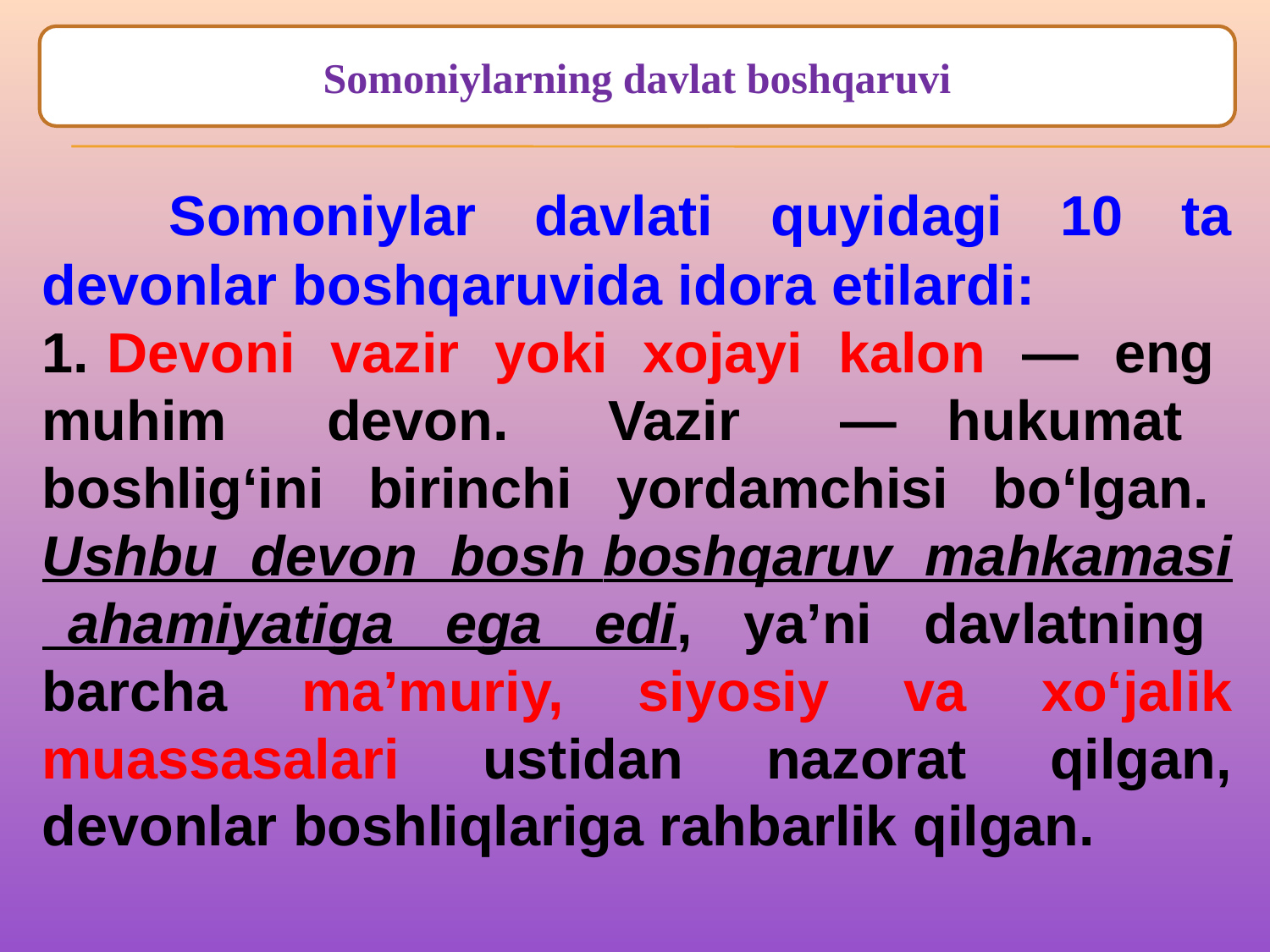

Somoniylarning davlat boshqaruvi
	Somoniylar davlati quyidagi 10 ta devonlar boshqaruvida idora etilardi:
1. Devoni  vazir  yoki  xojayi  kalon  —  eng  muhim  devon.  Vazir  — hukumat  boshlig‘ini  birinchi  yordamchisi  bo‘lgan.  Ushbu  devon  bosh boshqaruv  mahkamasi  ahamiyatiga  ega  edi,  ya’ni  davlatning  barcha ma’muriy, siyosiy va хo‘jalik muassasalari ustidan nazorat qilgan, devonlar boshliqlariga rahbarlik qilgan.